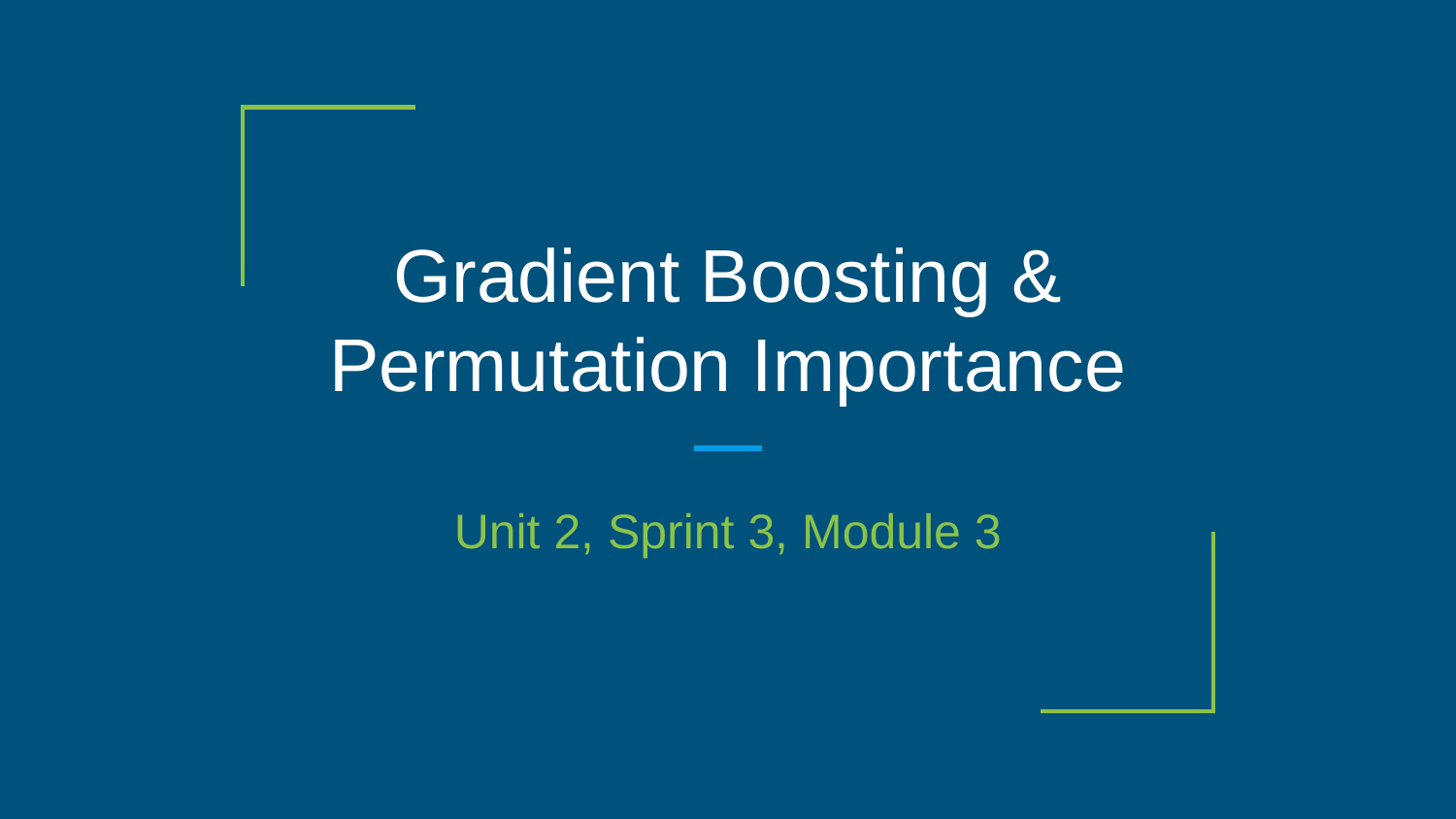

# Gradient Boosting & Permutation Importance
Unit 2, Sprint 3, Module 3